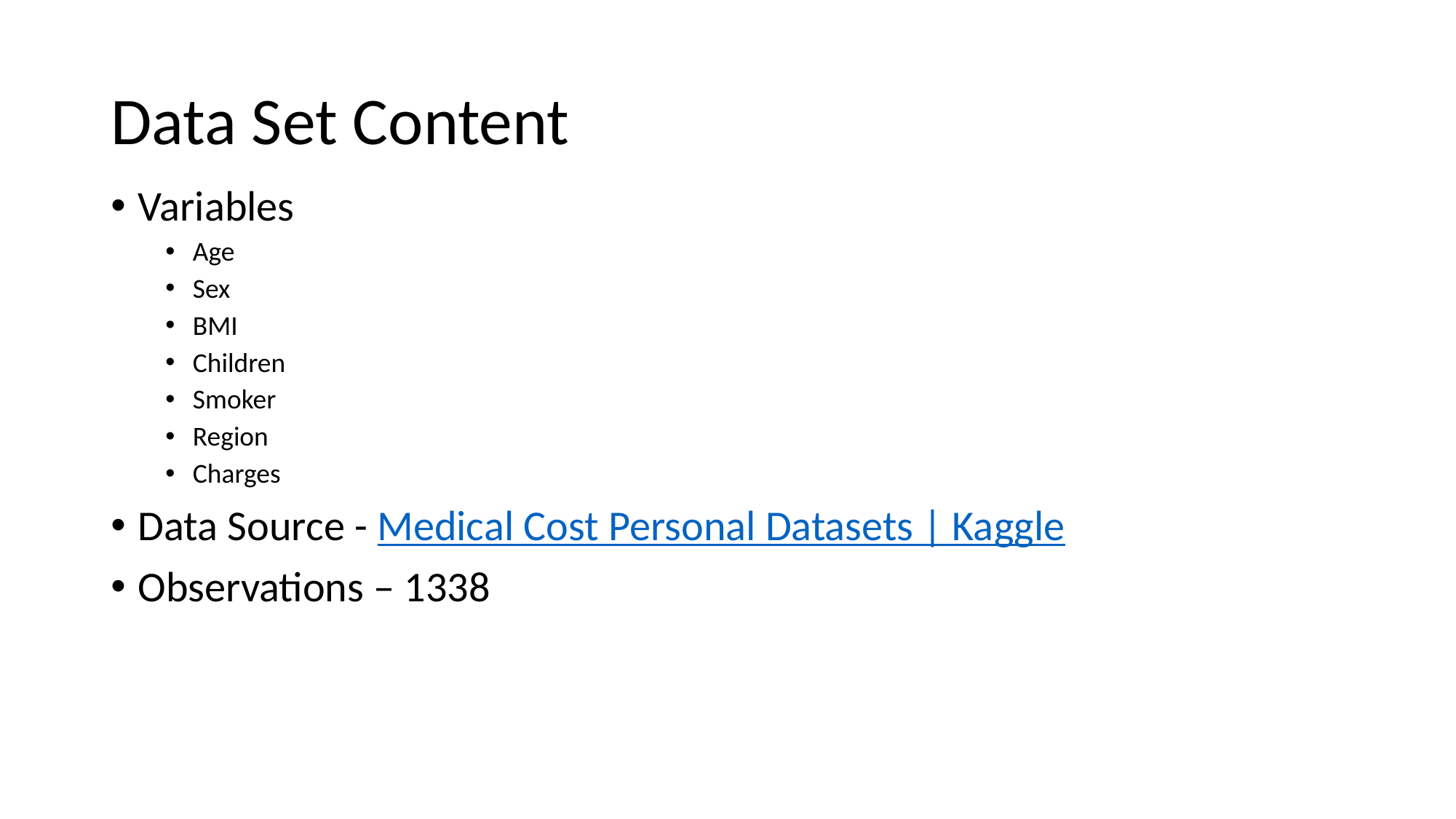

# Data Set Content
Variables
Age
Sex
BMI
Children
Smoker
Region
Charges
Data Source - Medical Cost Personal Datasets | Kaggle
Observations – 1338